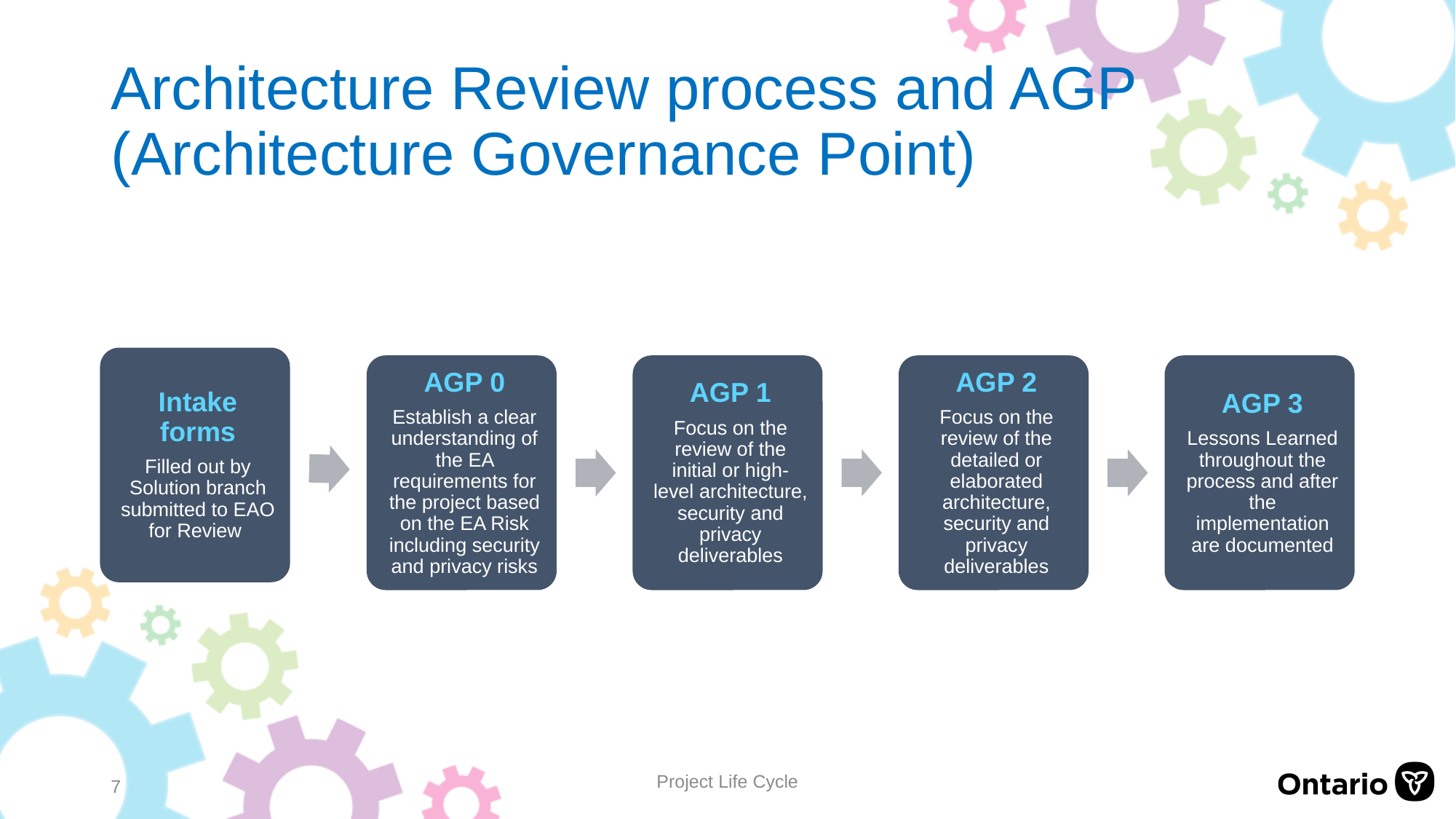

# Architecture Review process and AGP (Architecture Governance Point)
Intake forms
Filled out by Solution branch submitted to EAO for Review

AGP 0
Establish a clear understanding of the EA requirements for the project based on the EA Risk including security and privacy risks

AGP 1
Focus on the review of the initial or high-level architecture, security and privacy deliverables

AGP 2
Focus on the review of the detailed or elaborated architecture, security and privacy deliverables

AGP 3
Lessons Learned throughout the process and after the implementation are documented
Project Life Cycle
7